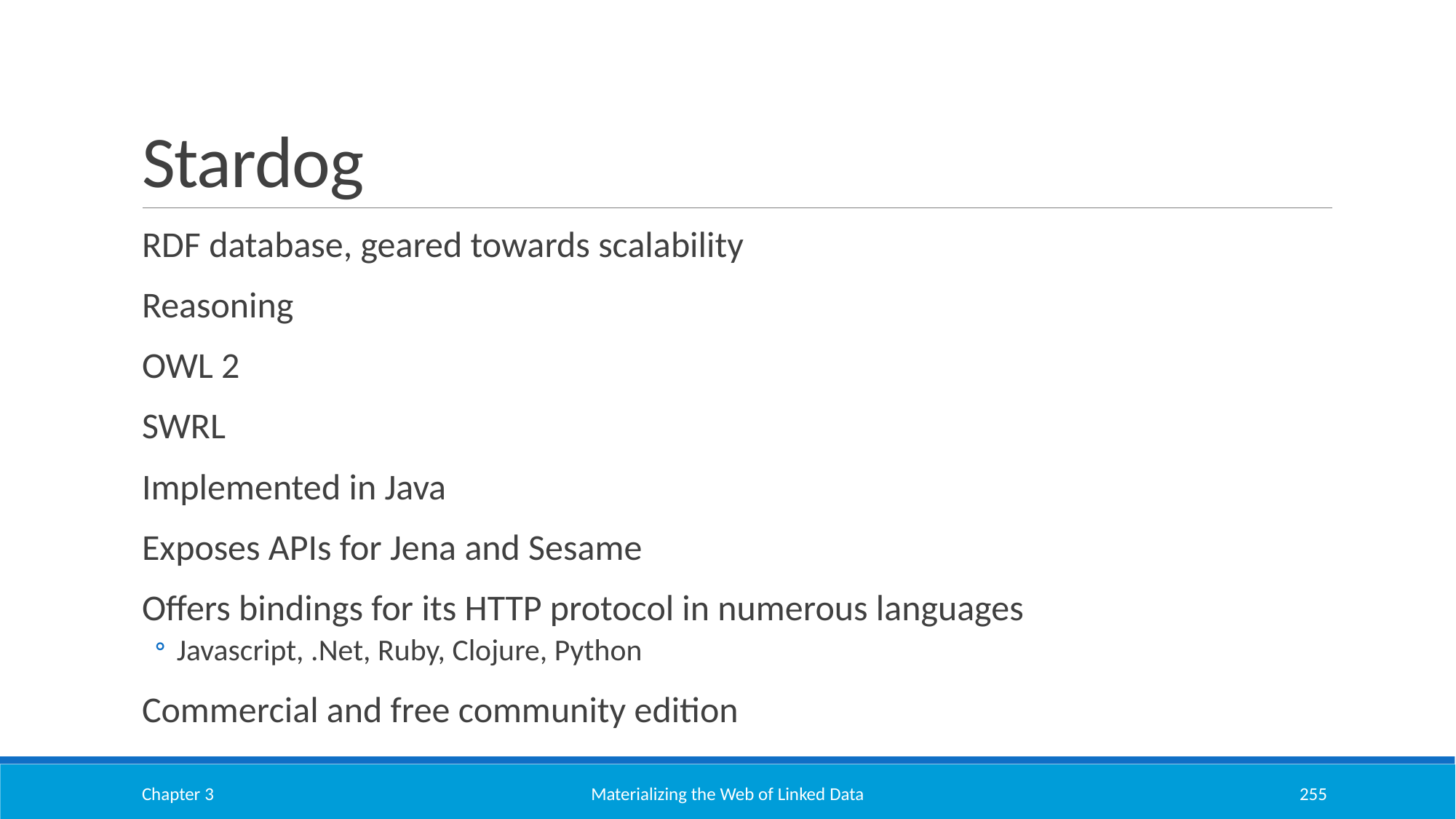

# Stardog
RDF database, geared towards scalability
Reasoning
OWL 2
SWRL
Implemented in Java
Exposes APIs for Jena and Sesame
Offers bindings for its HTTP protocol in numerous languages
Javascript, .Net, Ruby, Clojure, Python
Commercial and free community edition
Chapter 3
Materializing the Web of Linked Data
255